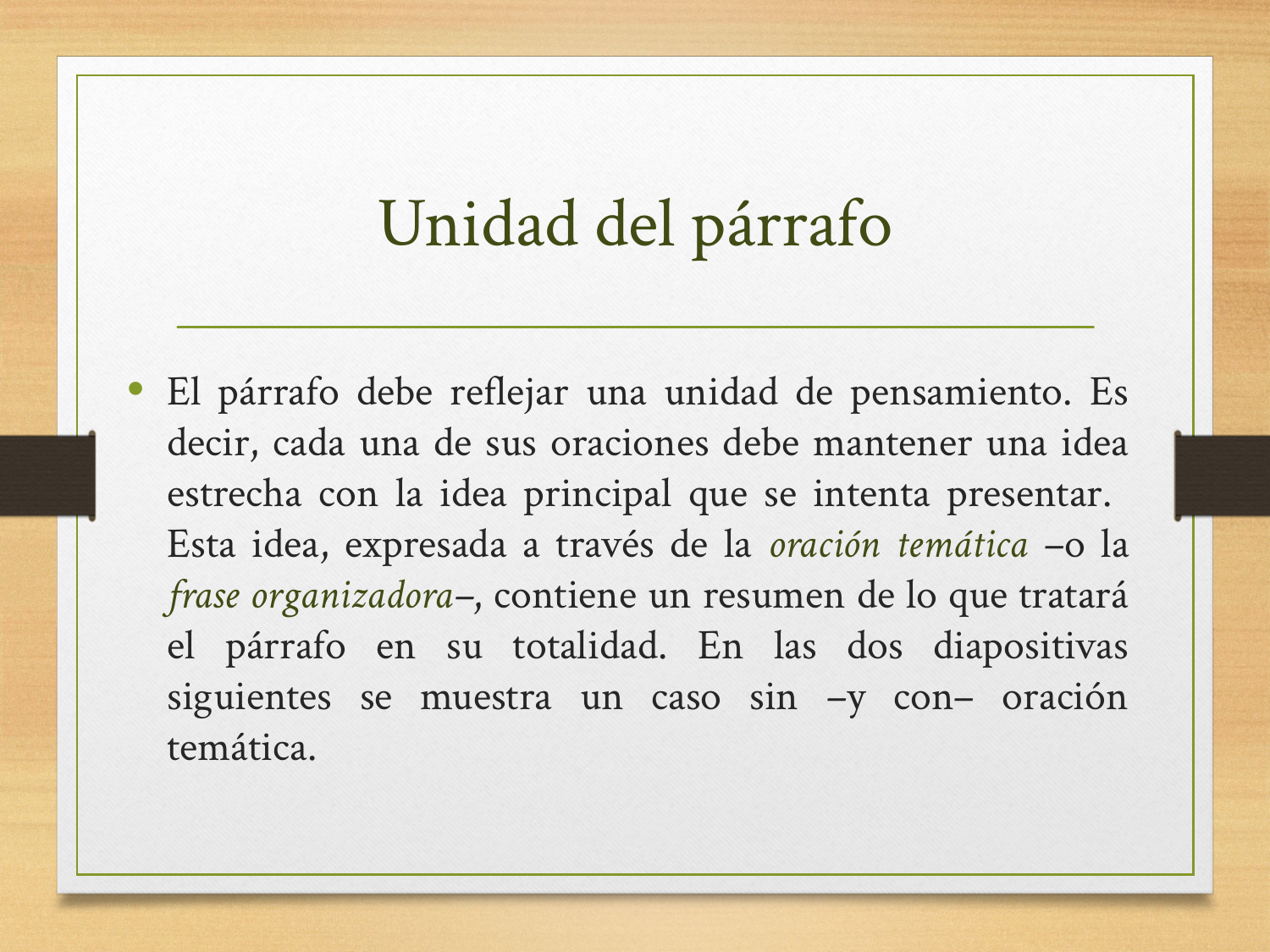

# Unidad del párrafo
El párrafo debe reflejar una unidad de pensamiento. Es decir, cada una de sus oraciones debe mantener una idea estrecha con la idea principal que se intenta presentar.  Esta idea, expresada a través de la oración temática –o la frase organizadora–, contiene un resumen de lo que tratará el párrafo en su totalidad. En las dos diapositivas siguientes se muestra un caso sin –y con– oración temática.